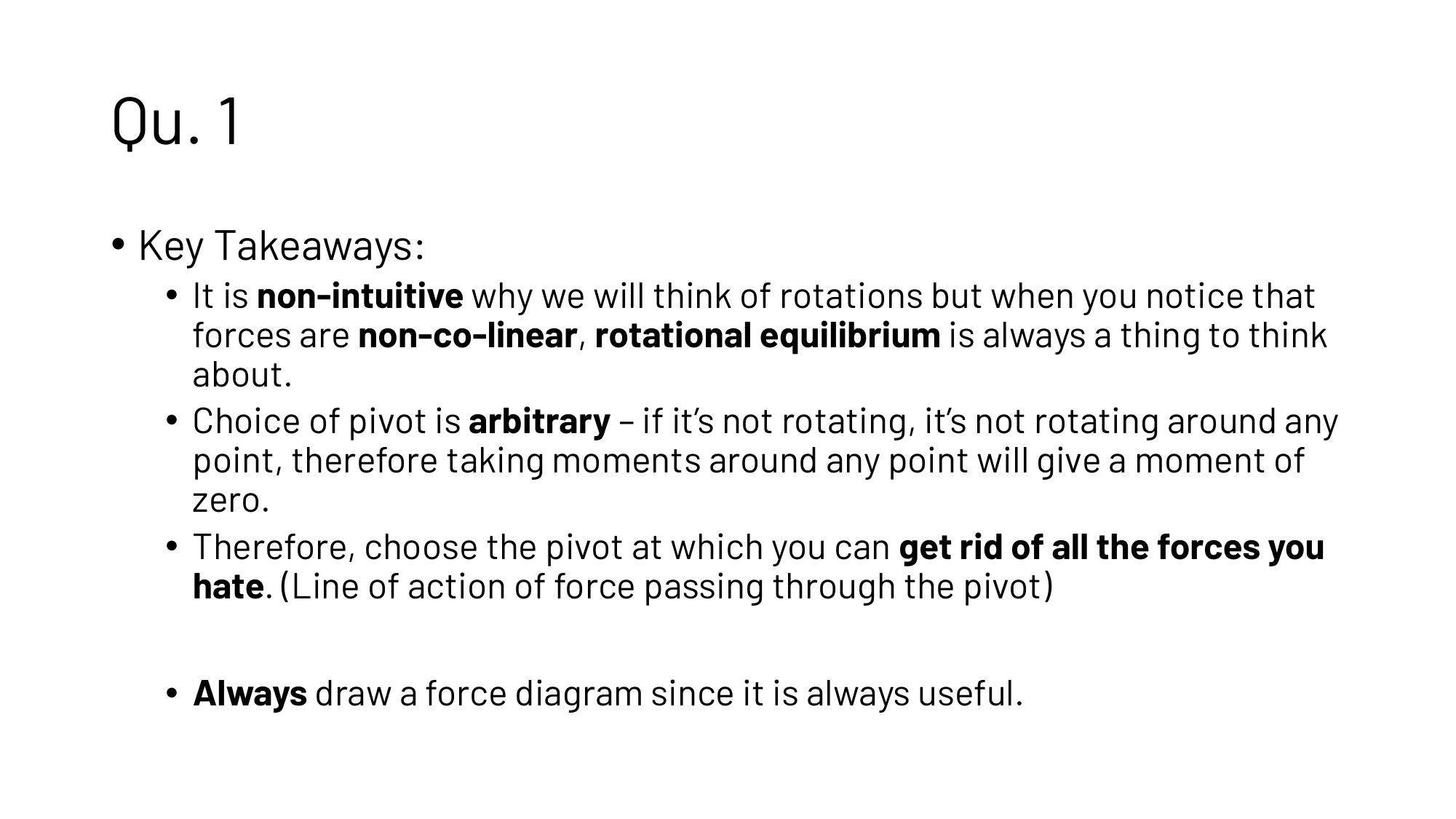

# Qu. 1
Key Takeaways:
It is non-intuitive why we will think of rotations but when you notice that forces are non-co-linear, rotational equilibrium is always a thing to think about.
Choice of pivot is arbitrary – if it’s not rotating, it’s not rotating around any point, therefore taking moments around any point will give a moment of zero.
Therefore, choose the pivot at which you can get rid of all the forces you hate. (Line of action of force passing through the pivot)

Always draw a force diagram since it is always useful.